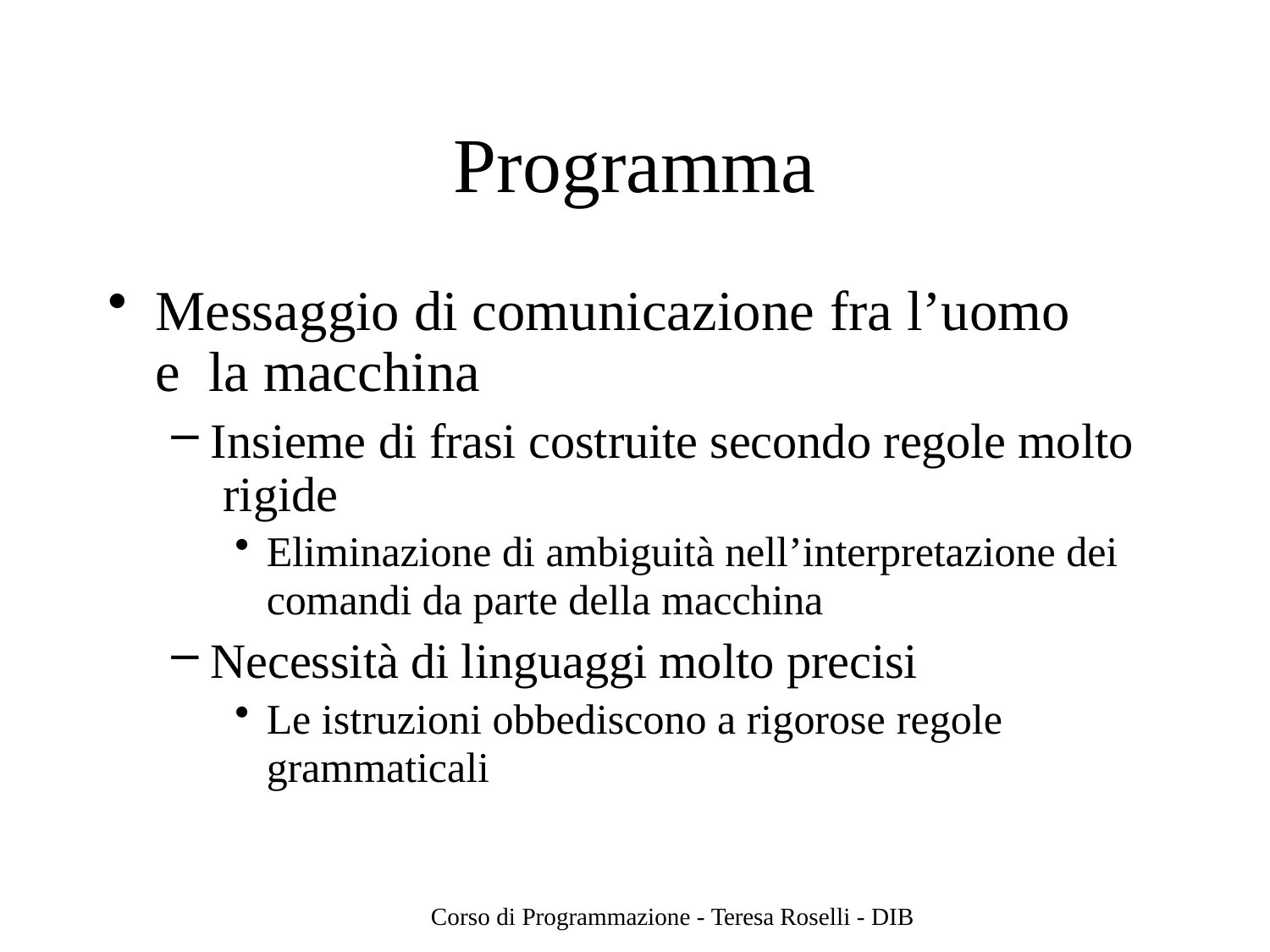

# Programma
Messaggio di comunicazione fra l’uomo e  la macchina
Insieme di frasi costruite secondo regole molto  rigide
Eliminazione di ambiguità nell’interpretazione dei
comandi da parte della macchina
Necessità di linguaggi molto precisi
Le istruzioni obbediscono a rigorose regole
grammaticali
Corso di Programmazione - Teresa Roselli - DIB